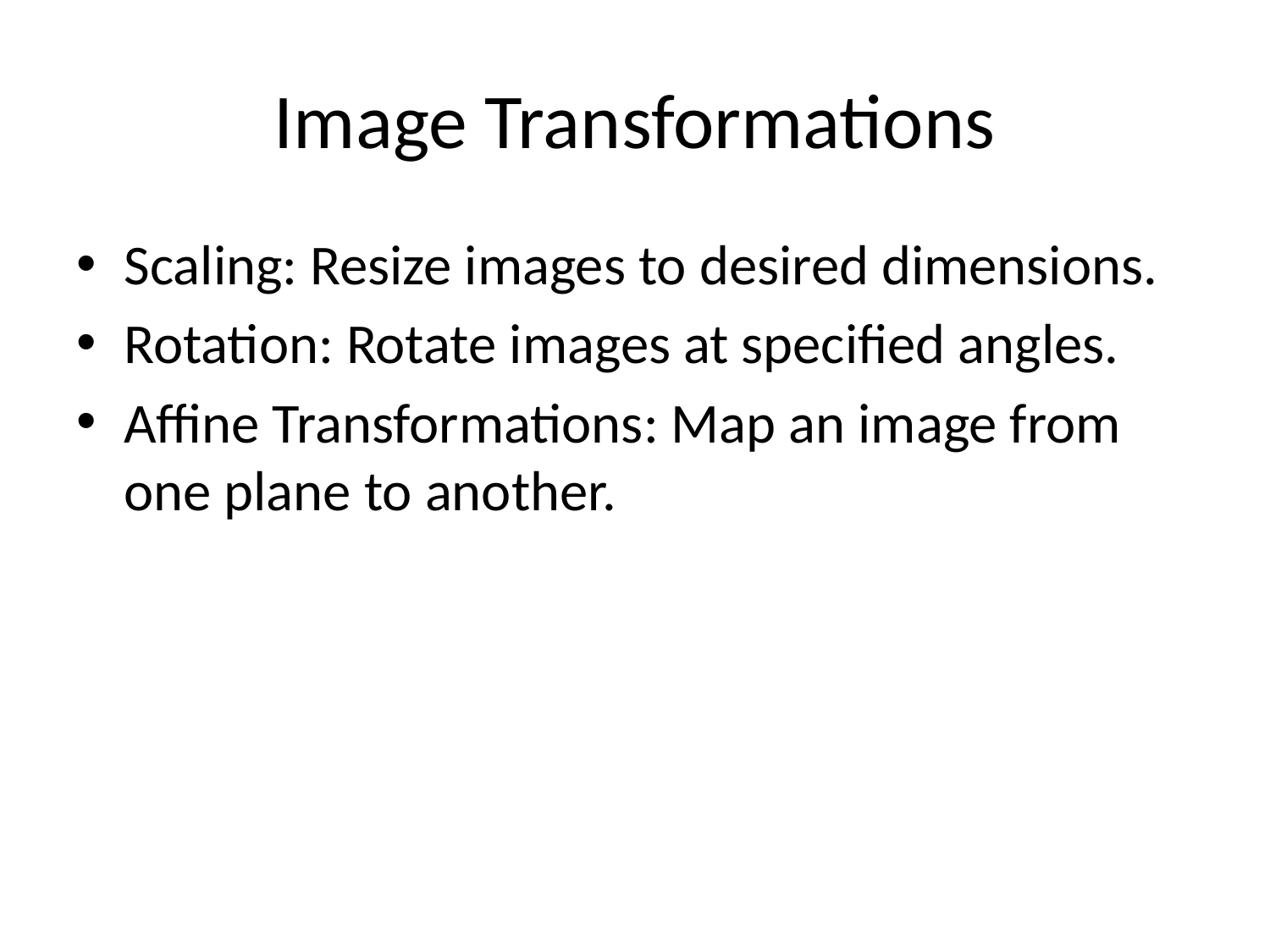

# Image Transformations
Scaling: Resize images to desired dimensions.
Rotation: Rotate images at specified angles.
Affine Transformations: Map an image from one plane to another.